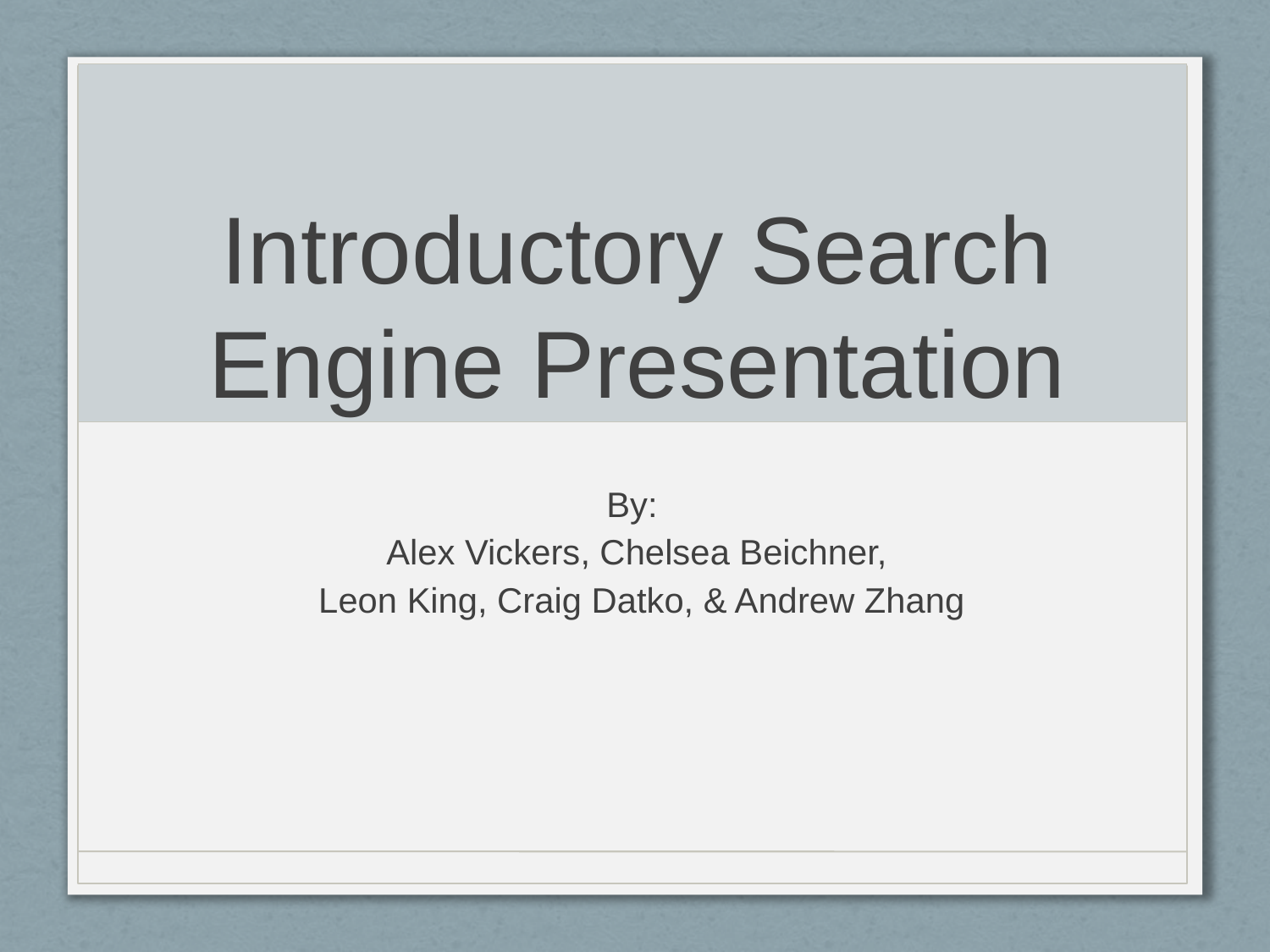

# Introductory Search Engine Presentation
By:
Alex Vickers, Chelsea Beichner,
 Leon King, Craig Datko, & Andrew Zhang